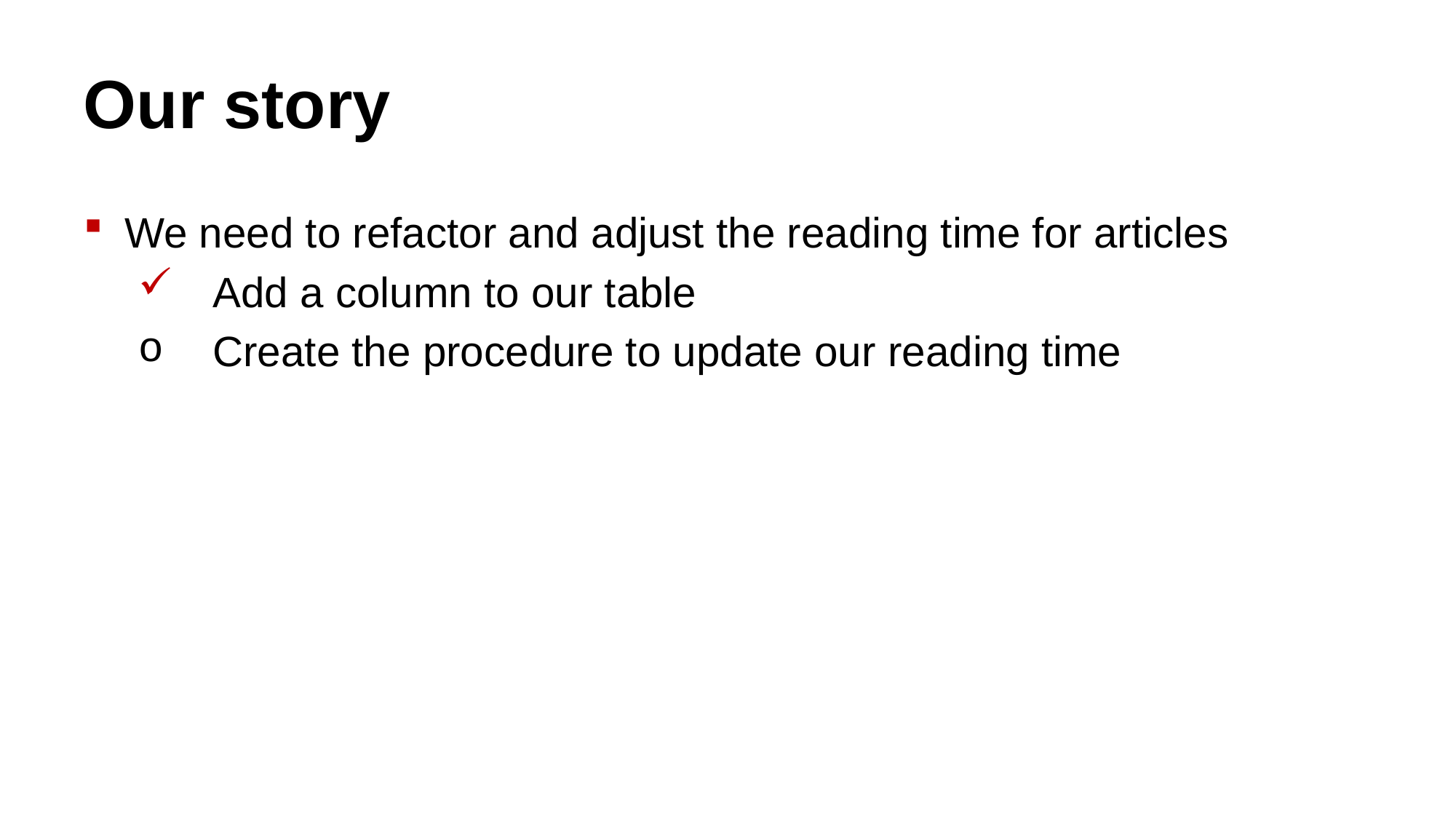

# Our story
We need to refactor and adjust the reading time for articles
Add a column to our table
Create the procedure to update our reading time